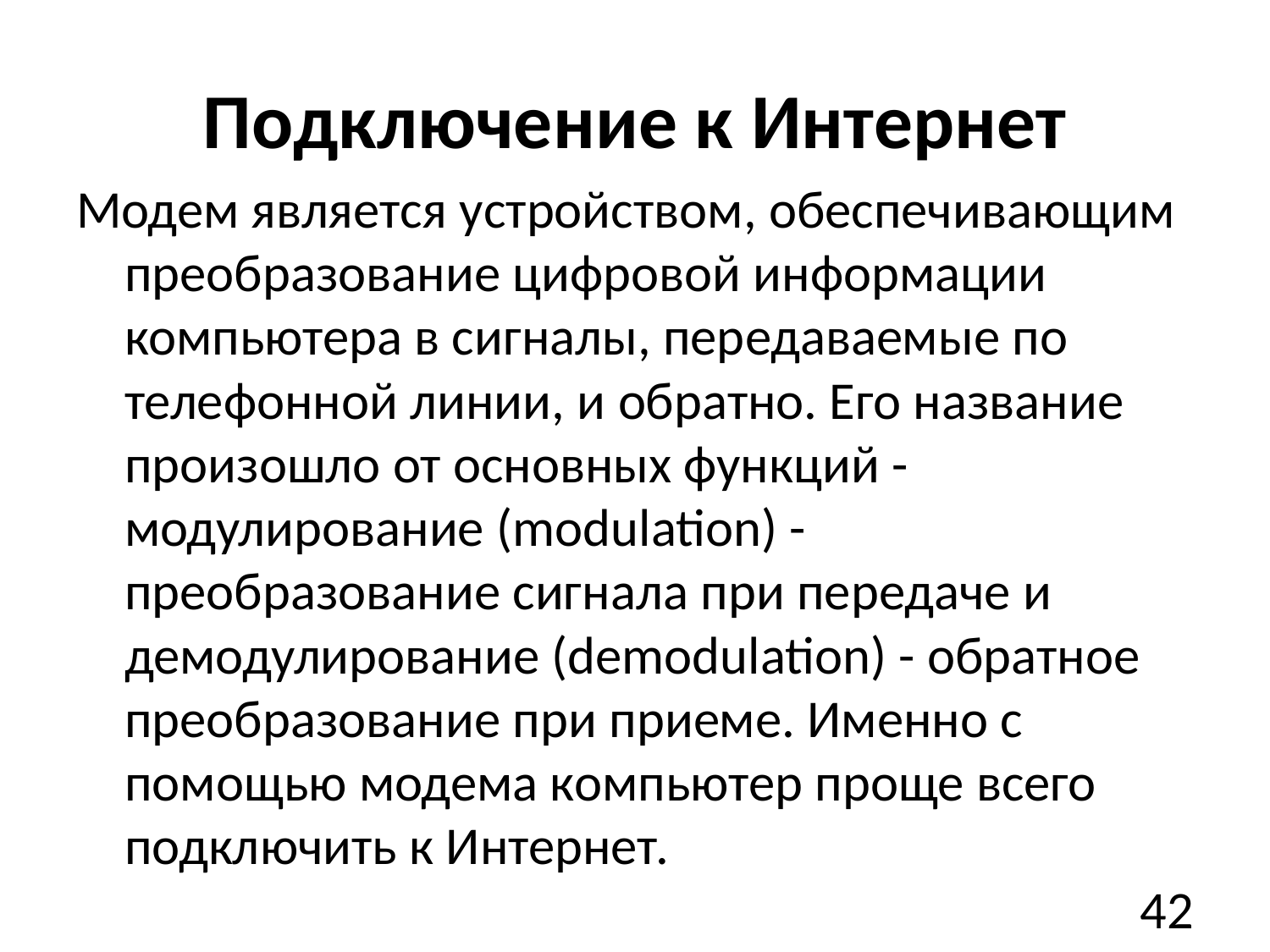

# Подключение к Интернет
Модем является устройством, обеспечивающим преобразование цифровой информации компьютера в сигналы, передаваемые по телефонной линии, и обратно. Его название произошло от основных функций - модулирование (modulation) - преобразование сигнала при передаче и демодулирование (demodulation) - обратное преобразование при приеме. Именно с помощью модема компьютер проще всего подключить к Интернет.
42